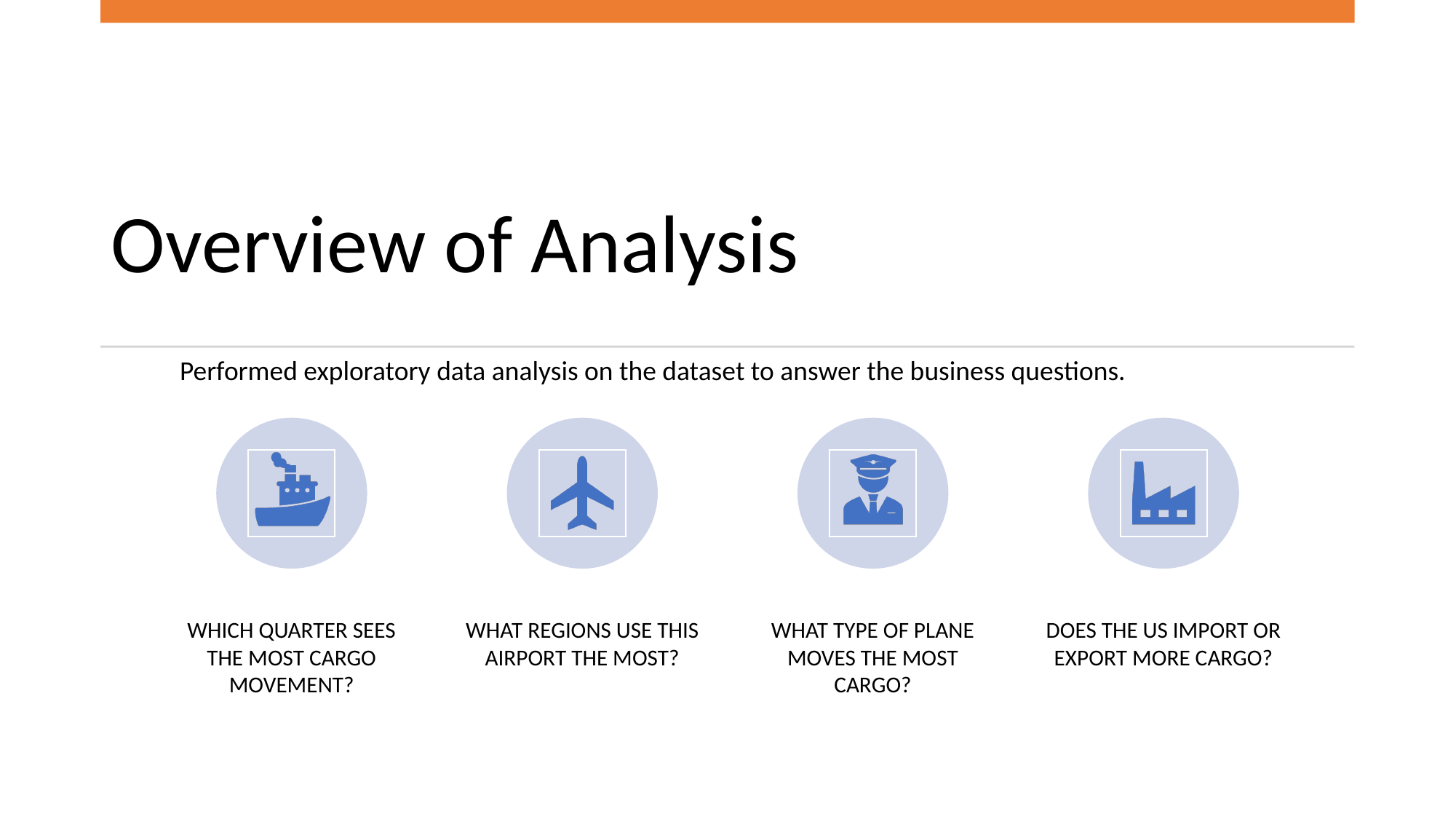

# Overview of Analysis

Performed exploratory data analysis on the dataset to answer the business questions.

Which quarter sees the most cargo movement?
What regions use this airport the most?
What type of plane moves the most cargo?
Does the US import or export more cargo?